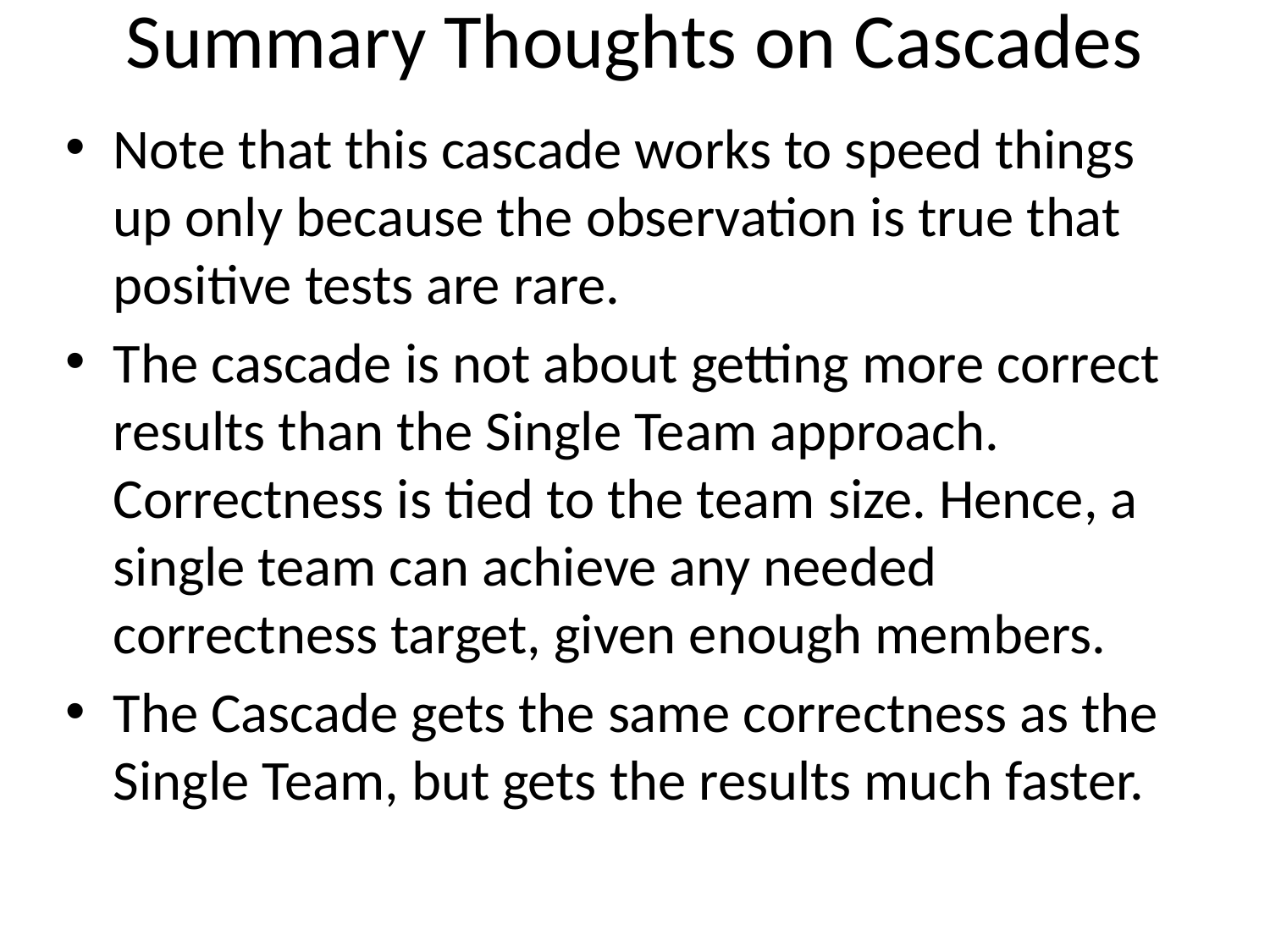

# Summary Thoughts on Cascades
Note that this cascade works to speed things up only because the observation is true that positive tests are rare.
The cascade is not about getting more correct results than the Single Team approach. Correctness is tied to the team size. Hence, a single team can achieve any needed correctness target, given enough members.
The Cascade gets the same correctness as the Single Team, but gets the results much faster.